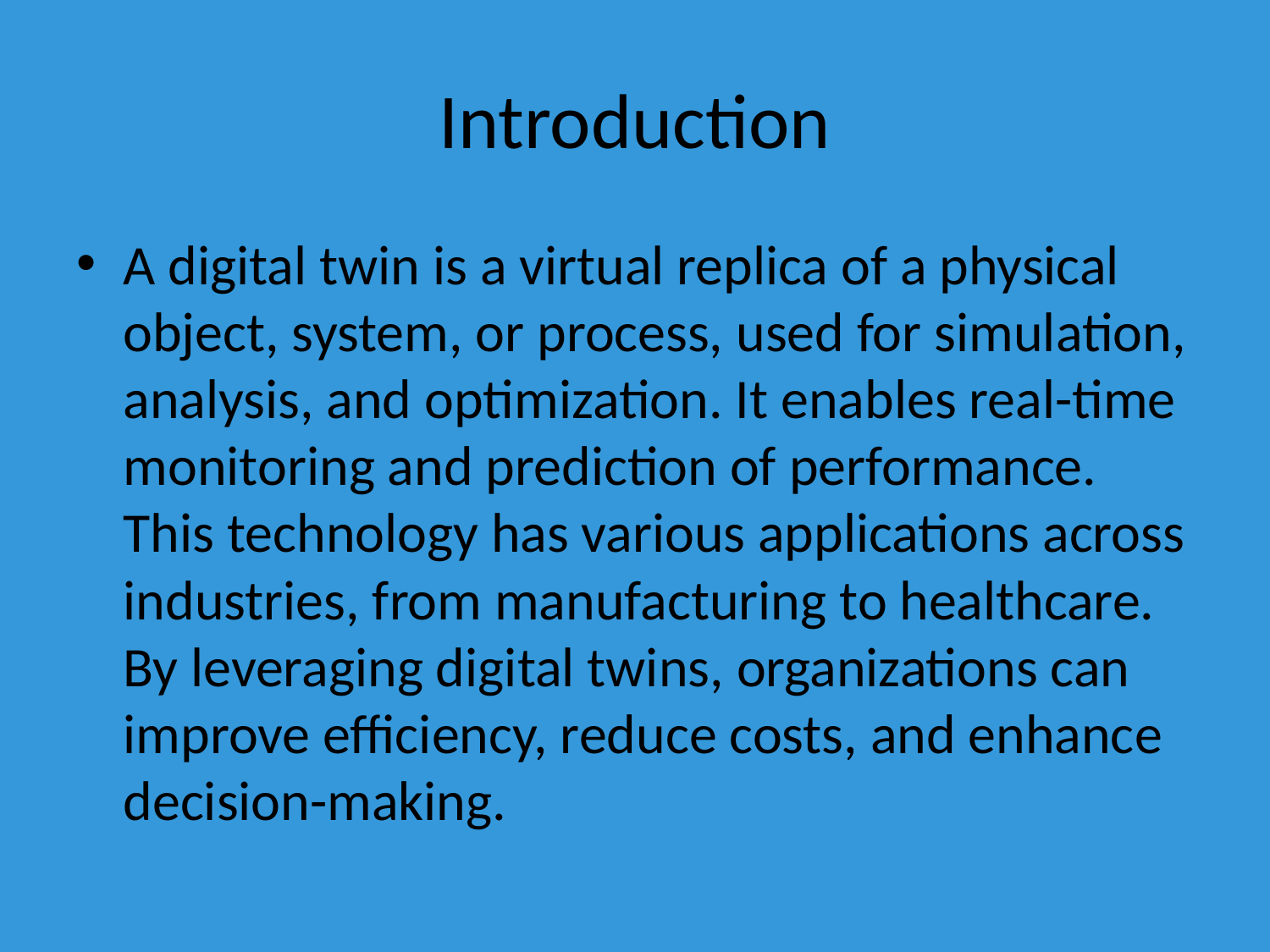

# Introduction
A digital twin is a virtual replica of a physical object, system, or process, used for simulation, analysis, and optimization. It enables real-time monitoring and prediction of performance. This technology has various applications across industries, from manufacturing to healthcare. By leveraging digital twins, organizations can improve efficiency, reduce costs, and enhance decision-making.